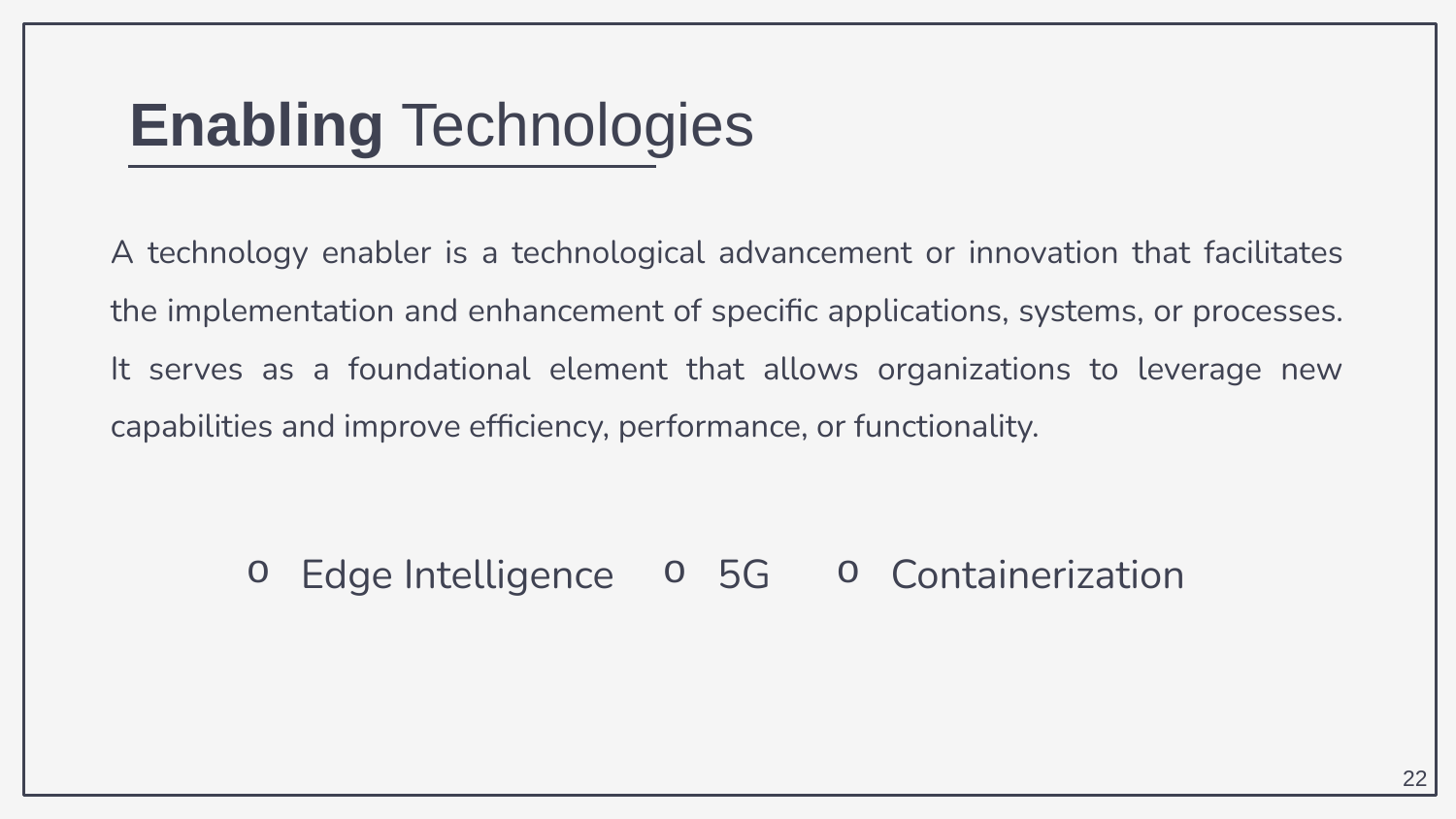

Enabling Technologies
A technology enabler is a technological advancement or innovation that facilitates the implementation and enhancement of specific applications, systems, or processes. It serves as a foundational element that allows organizations to leverage new capabilities and improve efficiency, performance, or functionality.

Edge Intelligence
5G
Containerization
22